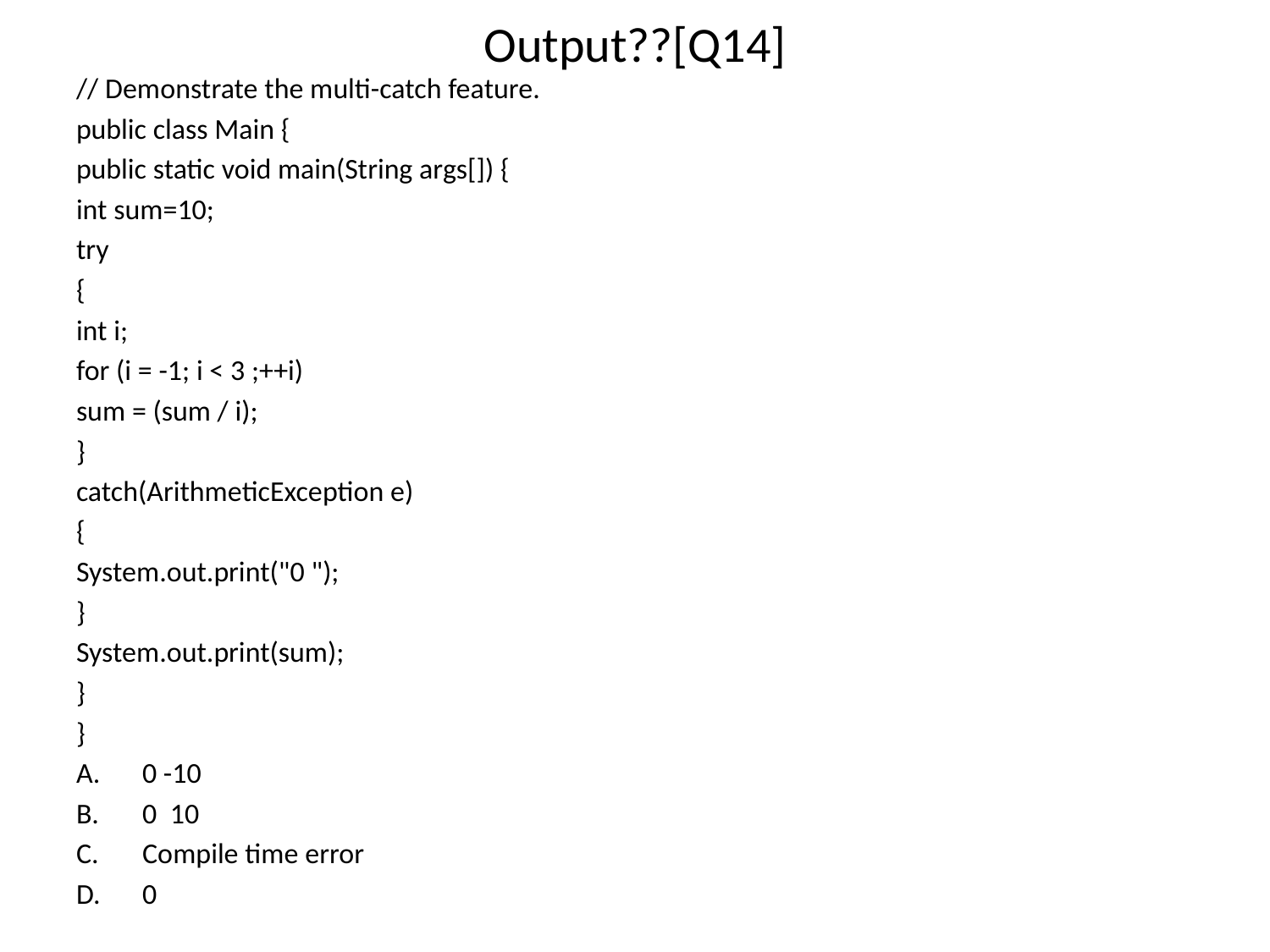

# Output??[Q14]
// Demonstrate the multi-catch feature.
public class Main {
public static void main(String args[]) {
int sum=10;
try
{
int i;
for (i = -1; i < 3 ;++i)
sum = (sum / i);
}
catch(ArithmeticException e)
{
System.out.print("0 ");
}
System.out.print(sum);
}
}
0 -10
0  10
Compile time error
0